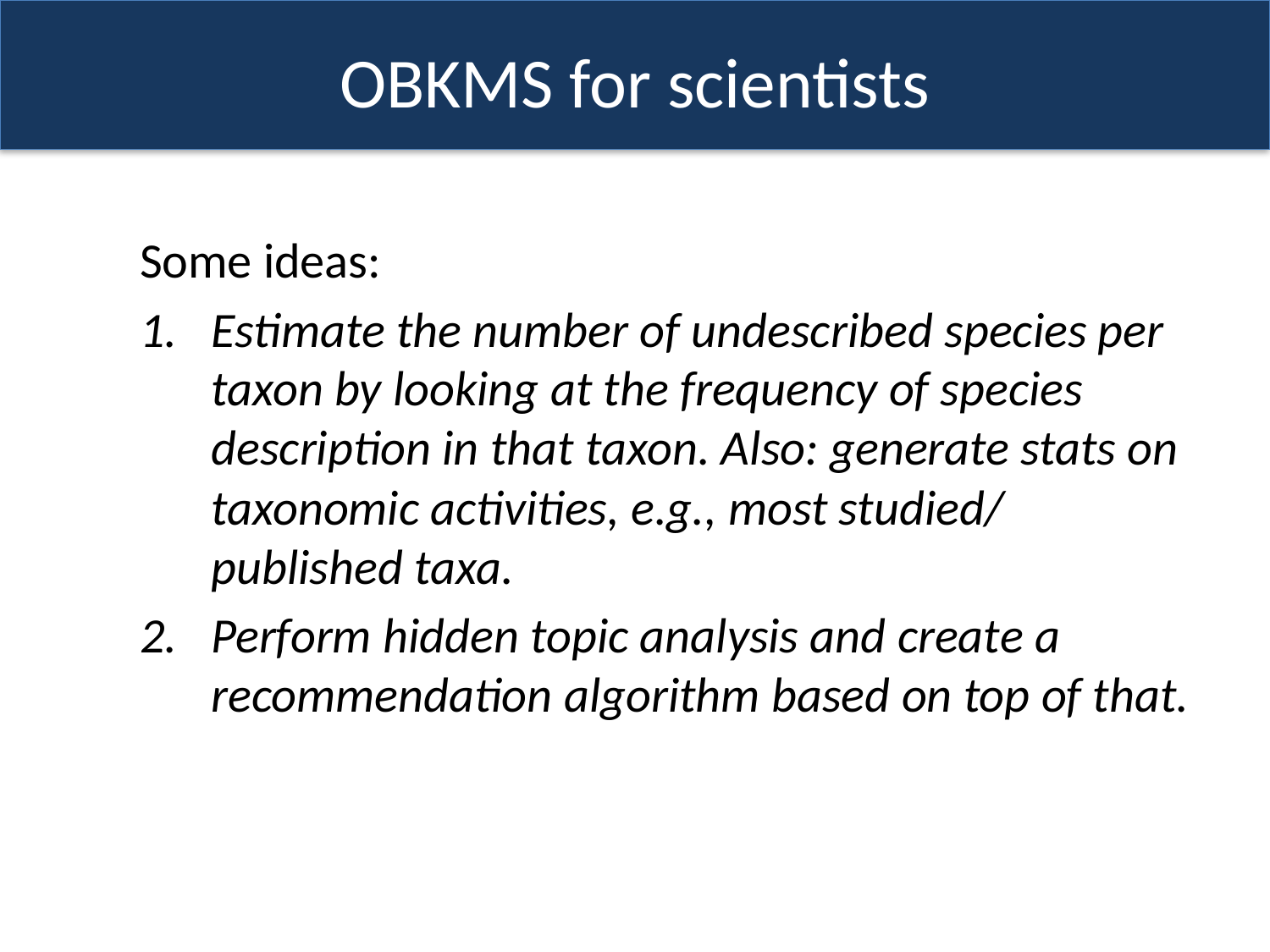

# OBKMS for scientists
Some ideas:
Estimate the number of undescribed species per taxon by looking at the frequency of species description in that taxon. Also: generate stats on taxonomic activities, e.g., most studied/ published taxa.
Perform hidden topic analysis and create a recommendation algorithm based on top of that.